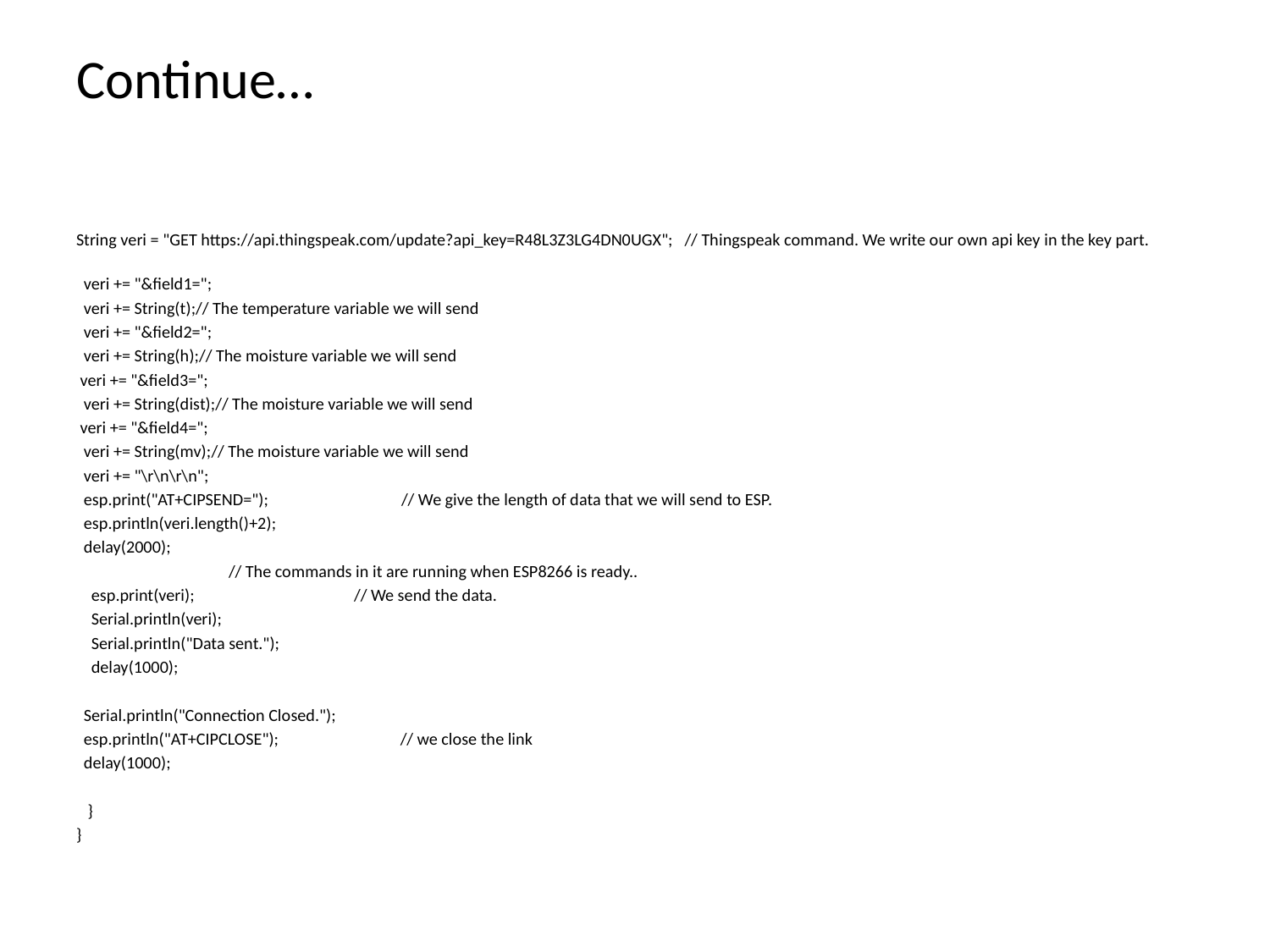

# Continue…
String veri = "GET https://api.thingspeak.com/update?api_key=R48L3Z3LG4DN0UGX";   // Thingspeak command. We write our own api key in the key part.
  veri += "&field1=";
  veri += String(t);// The temperature variable we will send
  veri += "&field2=";
  veri += String(h);// The moisture variable we will send
 veri += "&field3=";
  veri += String(dist);// The moisture variable we will send
 veri += "&field4=";
  veri += String(mv);// The moisture variable we will send
  veri += "\r\n\r\n";
  esp.print("AT+CIPSEND=");                                   // We give the length of data that we will send to ESP.
  esp.println(veri.length()+2);
  delay(2000);
                                        // The commands in it are running when ESP8266 is ready..
    esp.print(veri);                                          // We send the data.
    Serial.println(veri);
    Serial.println("Data sent.");
    delay(1000);

  Serial.println("Connection Closed.");
  esp.println("AT+CIPCLOSE");                                // we close the link
  delay(1000);

   }
}